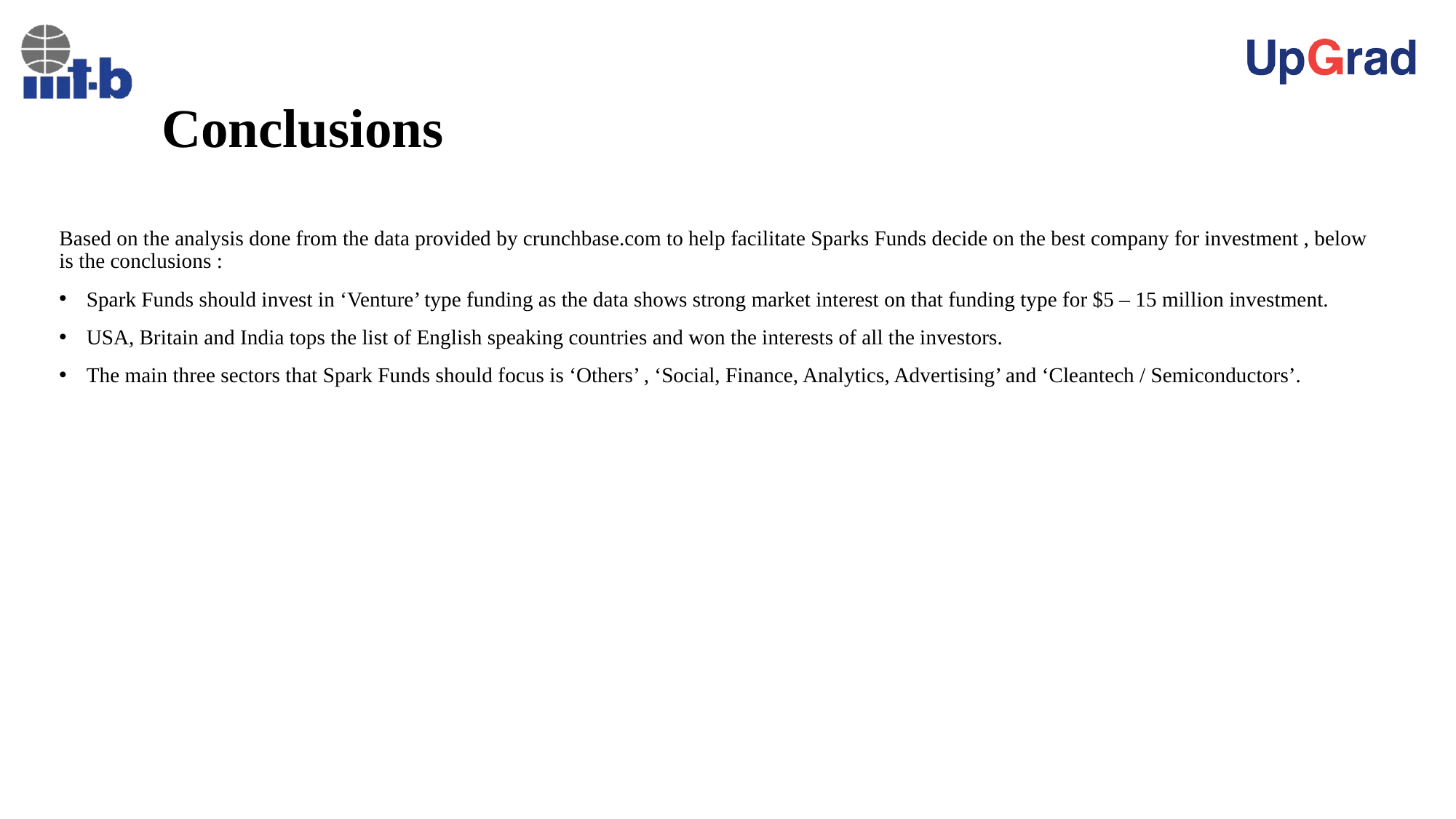

# Conclusions
Based on the analysis done from the data provided by crunchbase.com to help facilitate Sparks Funds decide on the best company for investment , below is the conclusions :
Spark Funds should invest in ‘Venture’ type funding as the data shows strong market interest on that funding type for $5 – 15 million investment.
USA, Britain and India tops the list of English speaking countries and won the interests of all the investors.
The main three sectors that Spark Funds should focus is ‘Others’ , ‘Social, Finance, Analytics, Advertising’ and ‘Cleantech / Semiconductors’.